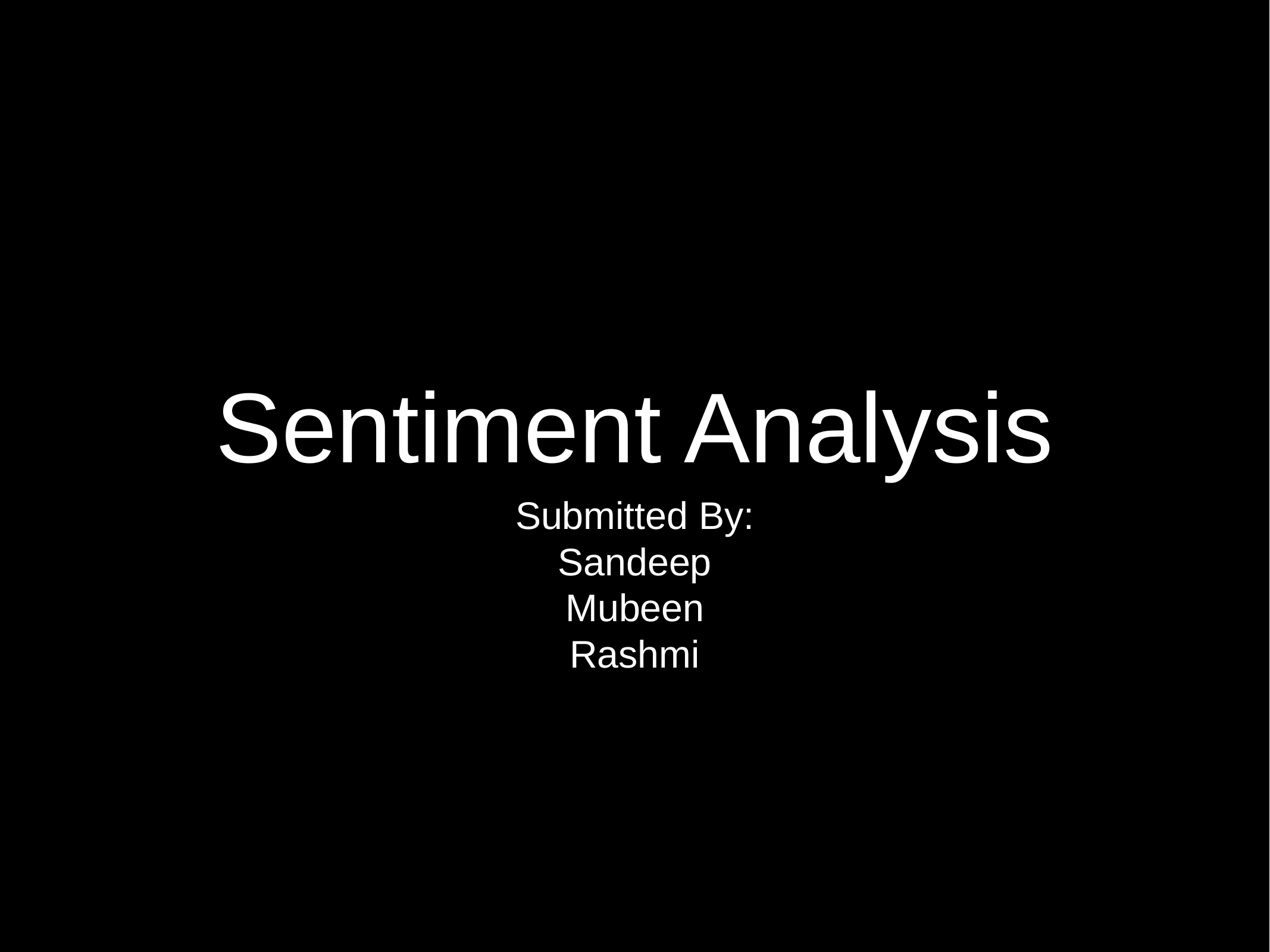

# Sentiment Analysis
Submitted By:
Sandeep
Mubeen
Rashmi